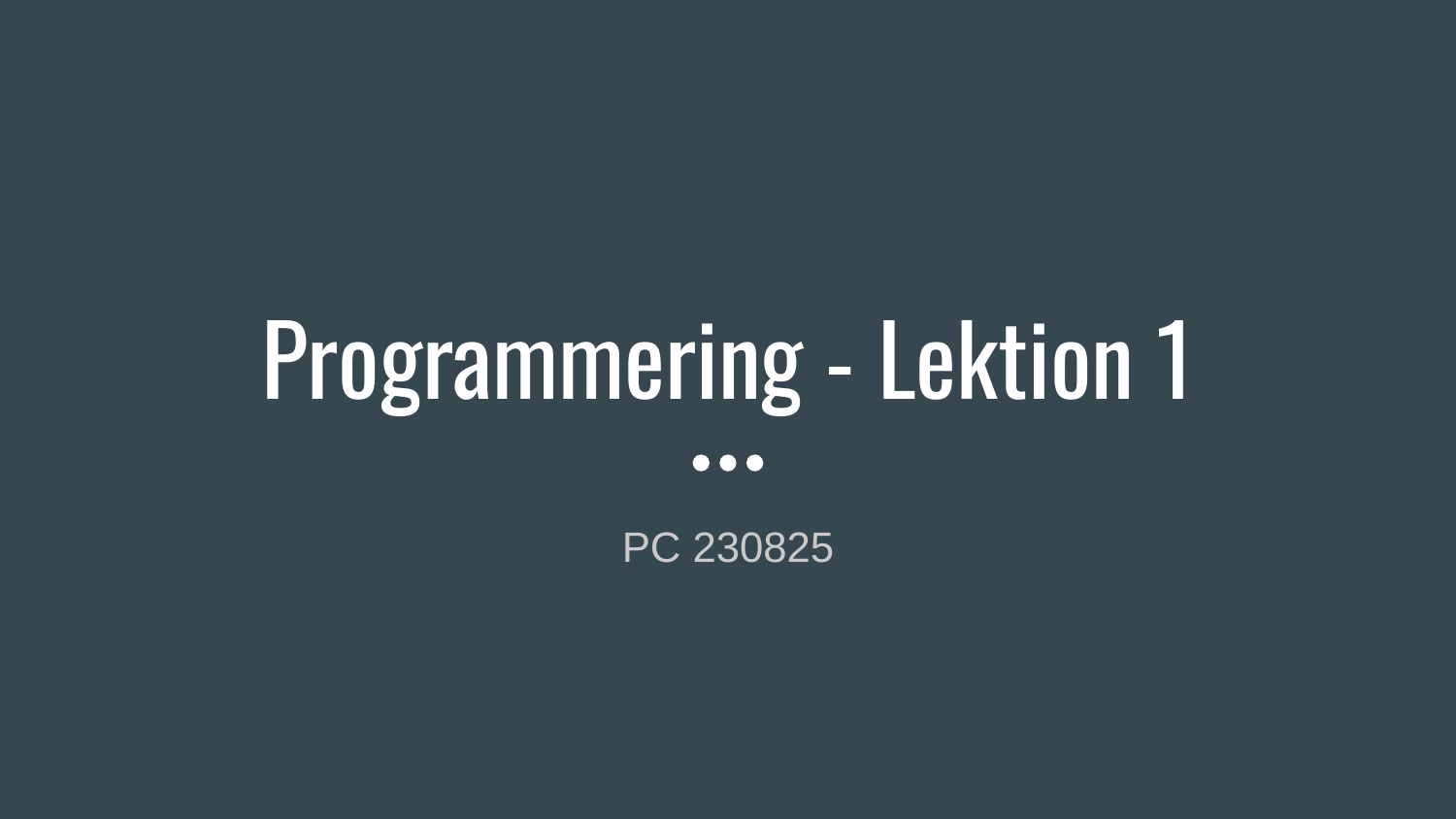

# Programmering - Lektion 1
PC 230825